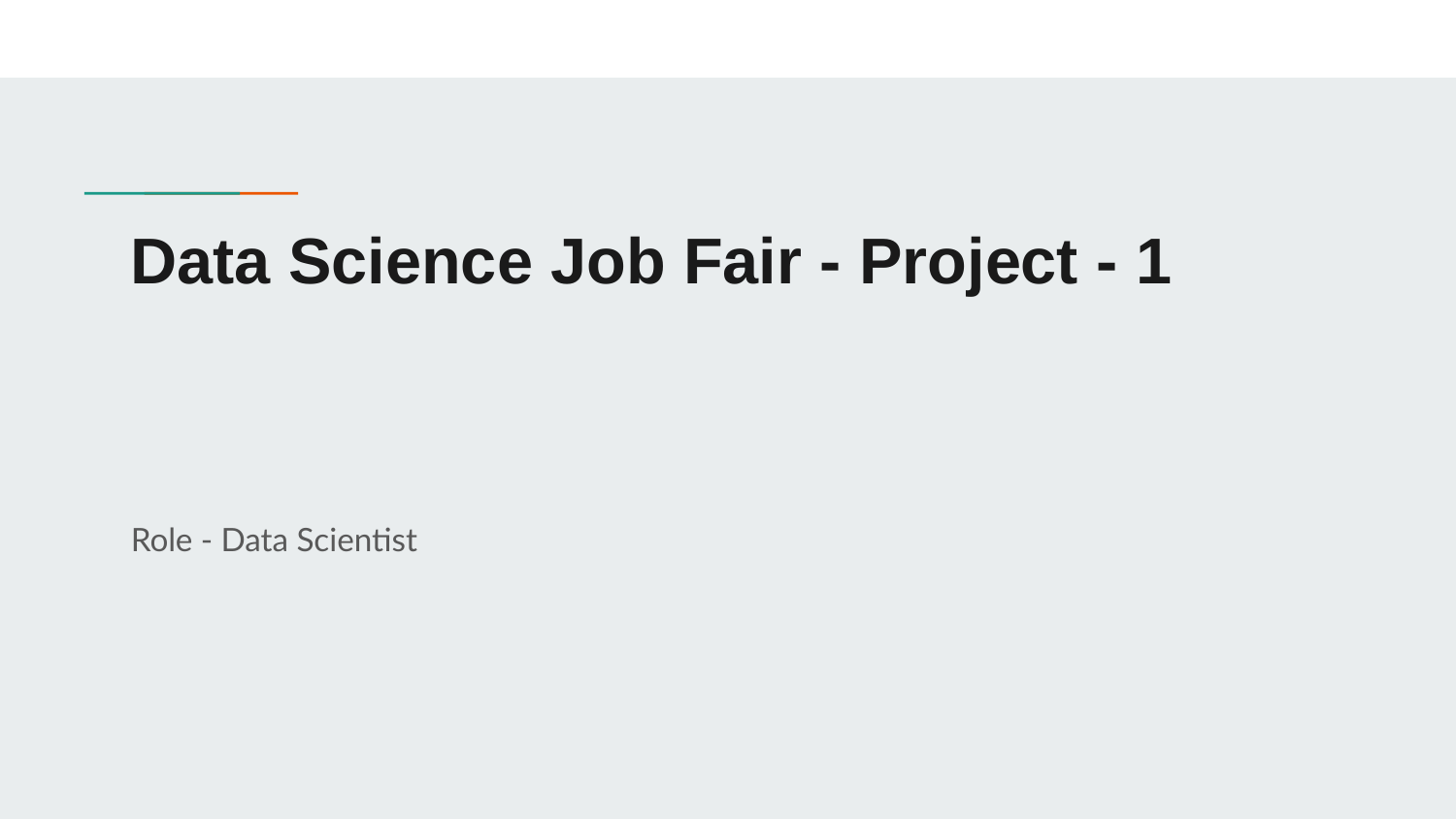

# Data Science Job Fair - Project - 1

Role - Data Scientist